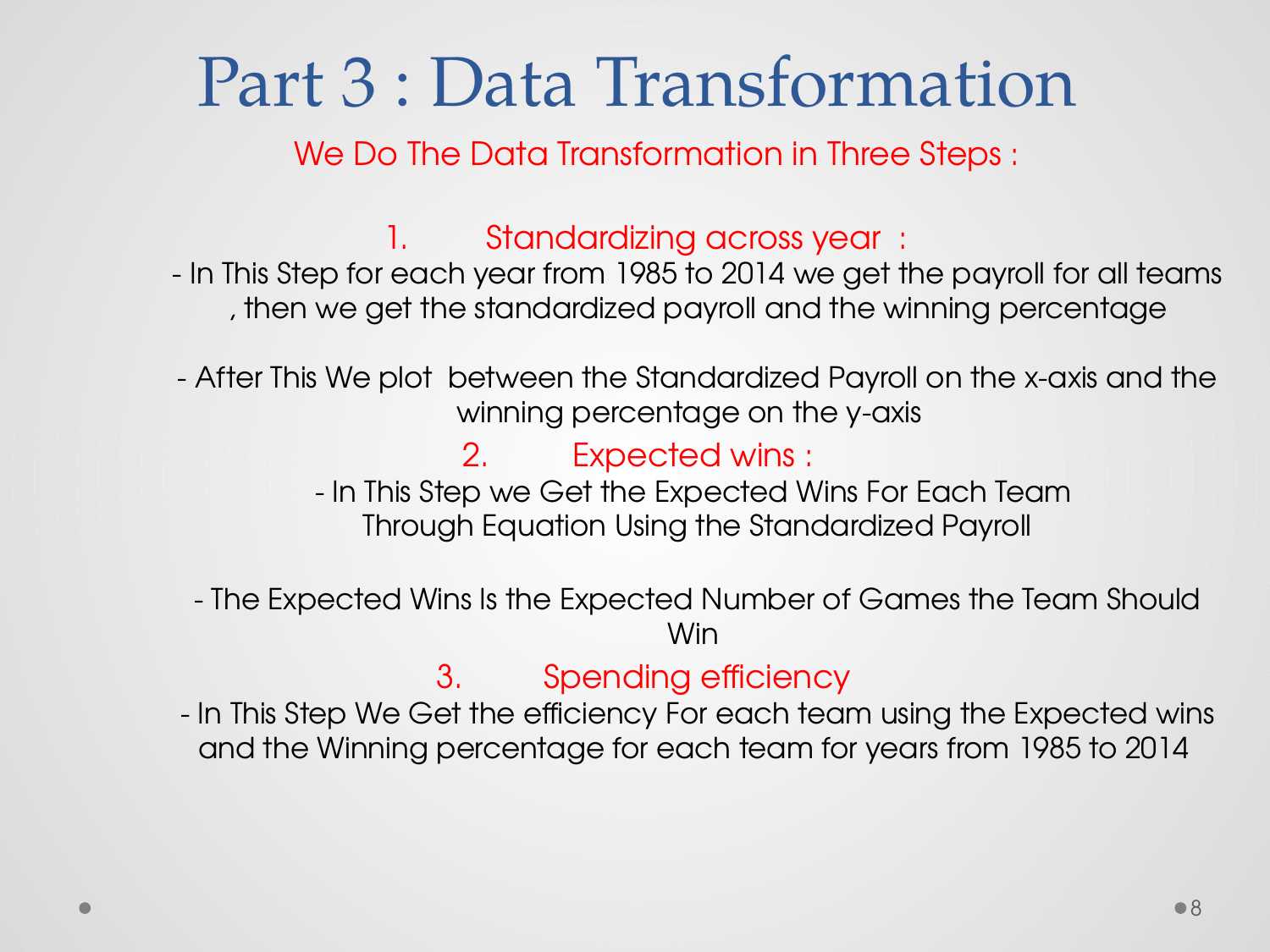

# Part 3 : Data Transformation
We Do The Data Transformation in Three Steps :
Standardizing across year  :
- In This Step for each year from 1985 to 2014 we get the payroll for all teams , then we get the standardized payroll and the winning percentage
- After This We plot  between the Standardized Payroll on the x-axis and the winning percentage on the y-axis
Expected wins :
- In This Step we Get the Expected Wins For Each Team
Through Equation Using the Standardized Payroll
- The Expected Wins Is the Expected Number of Games the Team Should Win
Spending efficiency
- In This Step We Get the efficiency For each team using the Expected wins and the Winning percentage for each team for years from 1985 to 2014

8